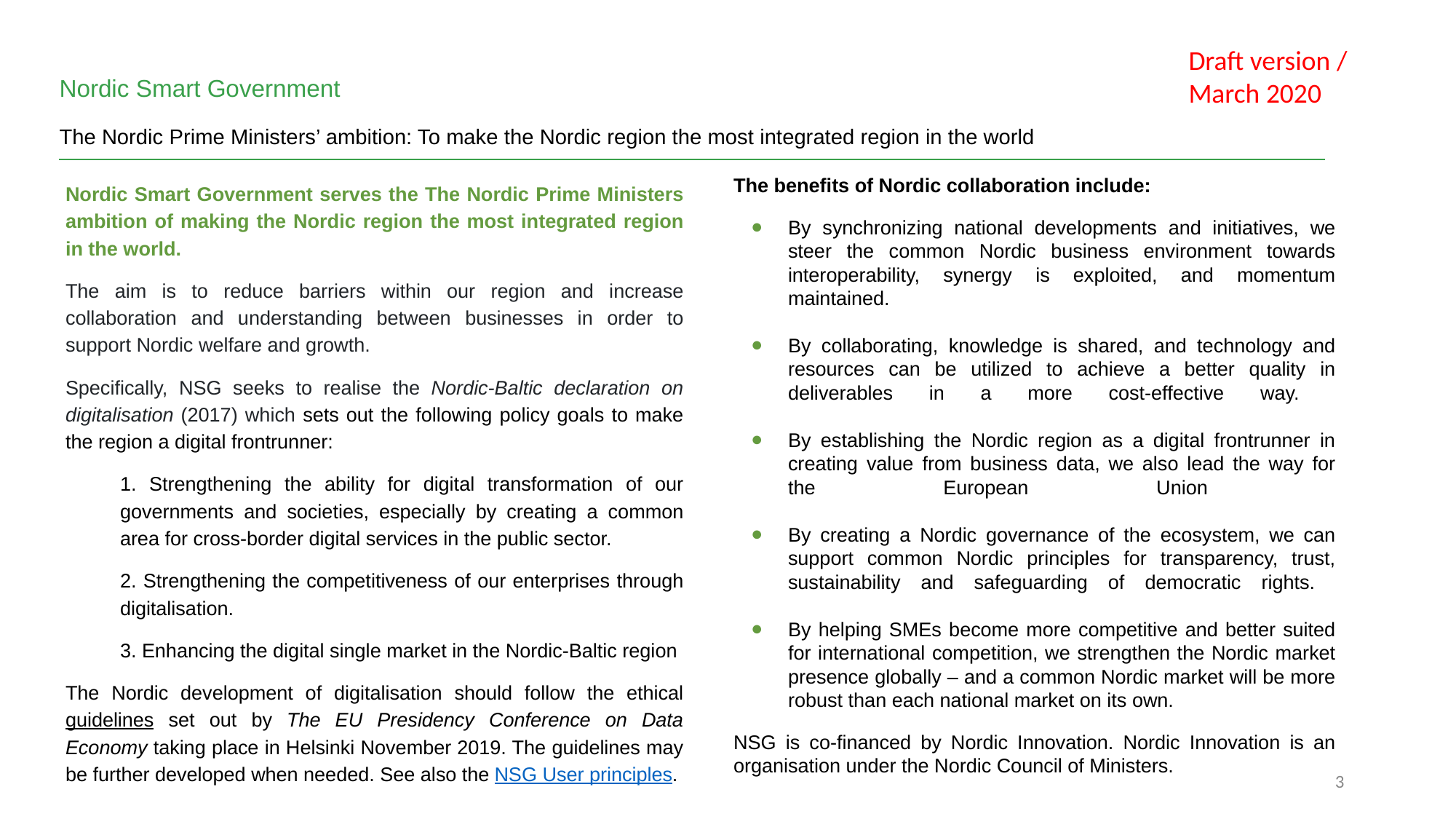

Draft version / March 2020
Nordic Smart Government
The Nordic Prime Ministers’ ambition: To make the Nordic region the most integrated region in the world
The benefits of Nordic collaboration include:
By synchronizing national developments and initiatives, we steer the common Nordic business environment towards interoperability, synergy is exploited, and momentum maintained.
By collaborating, knowledge is shared, and technology and resources can be utilized to achieve a better quality in deliverables in a more cost-effective way.
By establishing the Nordic region as a digital frontrunner in creating value from business data, we also lead the way for the European Union
By creating a Nordic governance of the ecosystem, we can support common Nordic principles for transparency, trust, sustainability and safeguarding of democratic rights.
By helping SMEs become more competitive and better suited for international competition, we strengthen the Nordic market presence globally – and a common Nordic market will be more robust than each national market on its own.
NSG is co-financed by Nordic Innovation. Nordic Innovation is an organisation under the Nordic Council of Ministers.

Nordic Smart Government serves the The Nordic Prime Ministers ambition of making the Nordic region the most integrated region in the world.
The aim is to reduce barriers within our region and increase collaboration and understanding between businesses in order to support Nordic welfare and growth.
Specifically, NSG seeks to realise the Nordic-Baltic declaration on digitalisation (2017) which sets out the following policy goals to make the region a digital frontrunner:
1. Strengthening the ability for digital transformation of our governments and societies, especially by creating a common area for cross-border digital services in the public sector.
2. Strengthening the competitiveness of our enterprises through digitalisation.
3. Enhancing the digital single market in the Nordic-Baltic region
The Nordic development of digitalisation should follow the ethical guidelines set out by The EU Presidency Conference on Data Economy taking place in Helsinki November 2019. The guidelines may be further developed when needed. See also the NSG User principles.

3